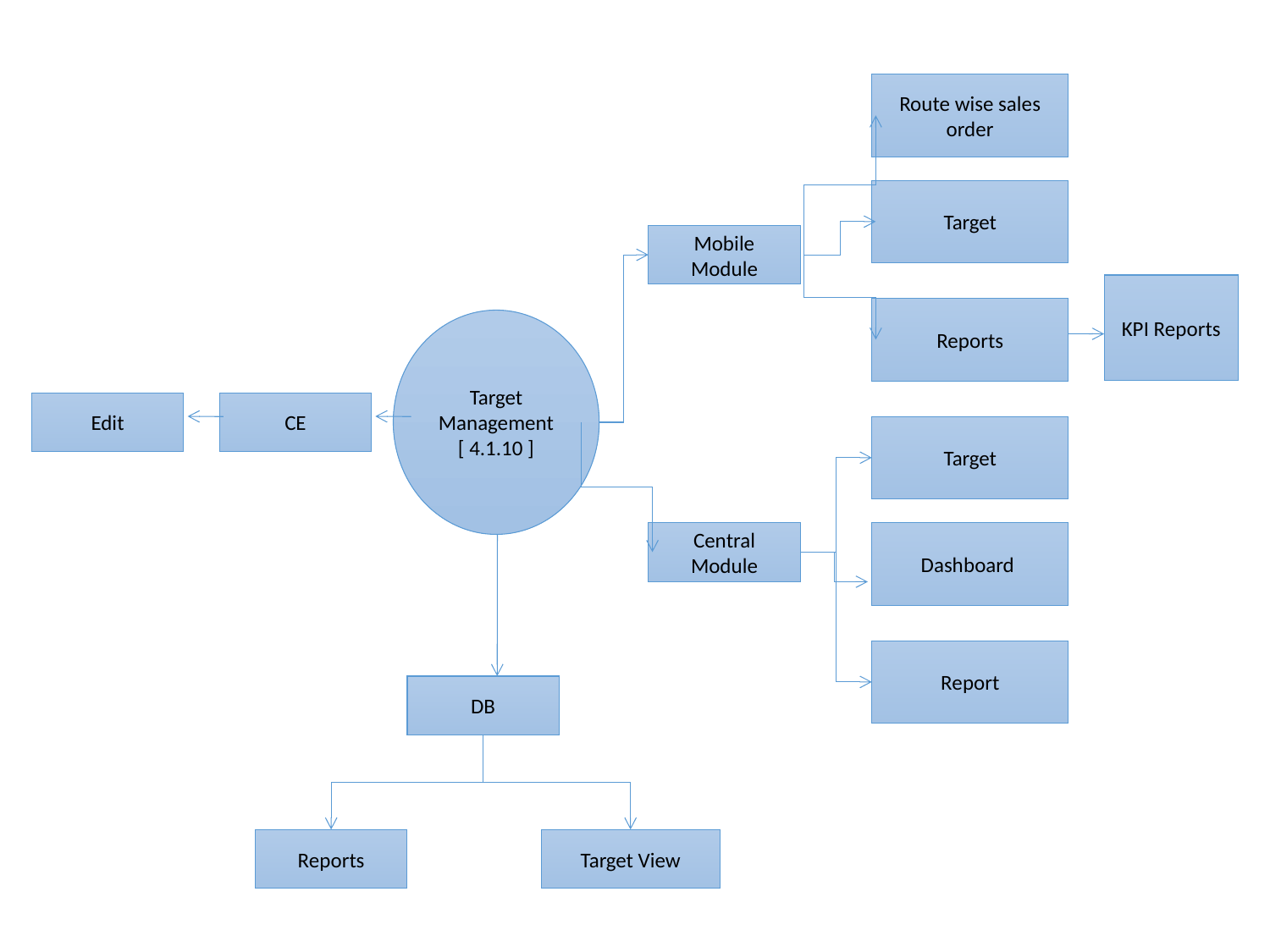

Route wise sales order
Target
Mobile Module
KPI Reports
Reports
Target Management
[ 4.1.10 ]
Edit
CE
Target
Central Module
Dashboard
Report
DB
Reports
Target View